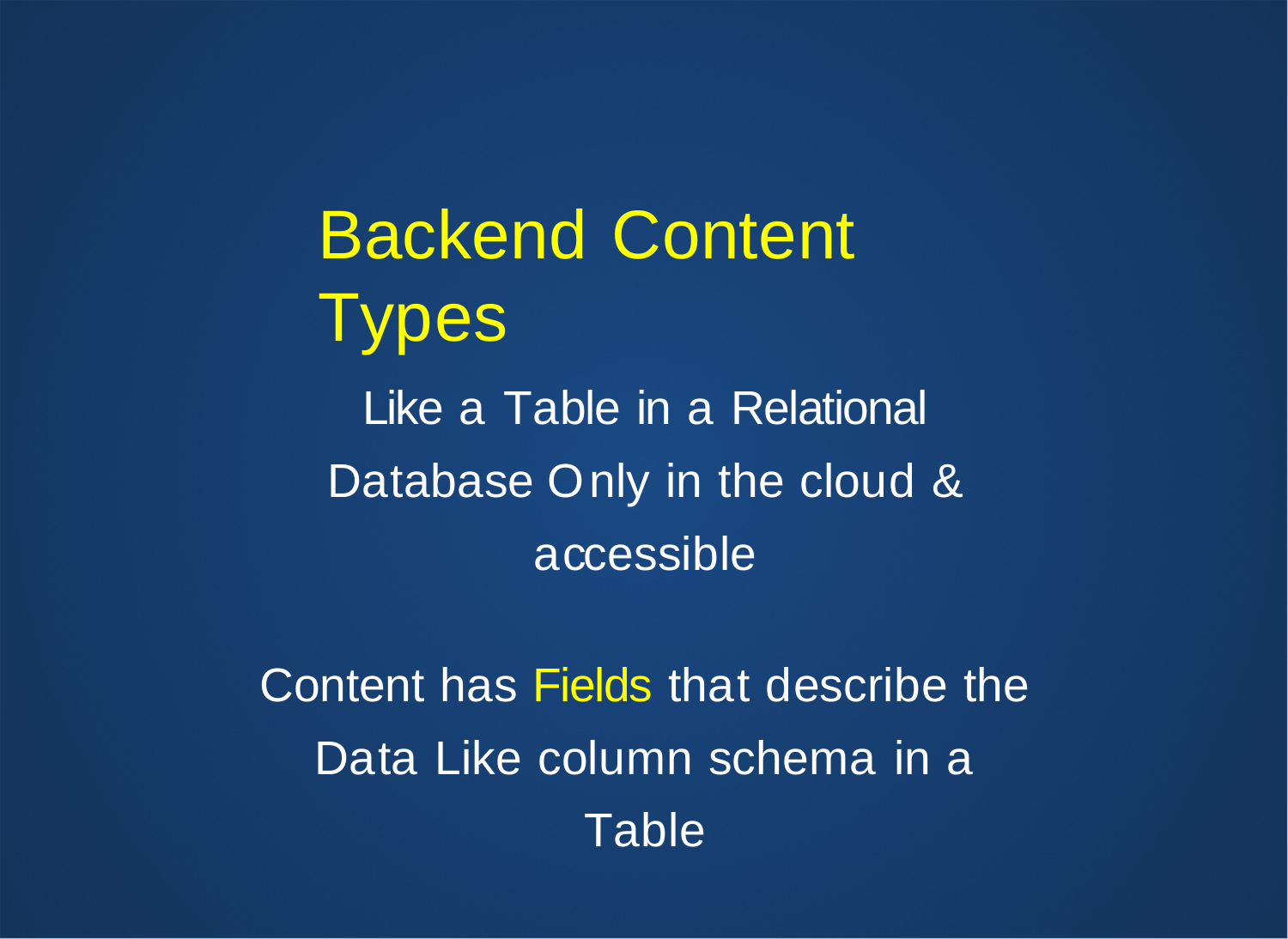

Backend Content Types
Like a Table in a Relational Database Only in the cloud & accessible

Content has Fields that describe the Data Like column schema in a Table